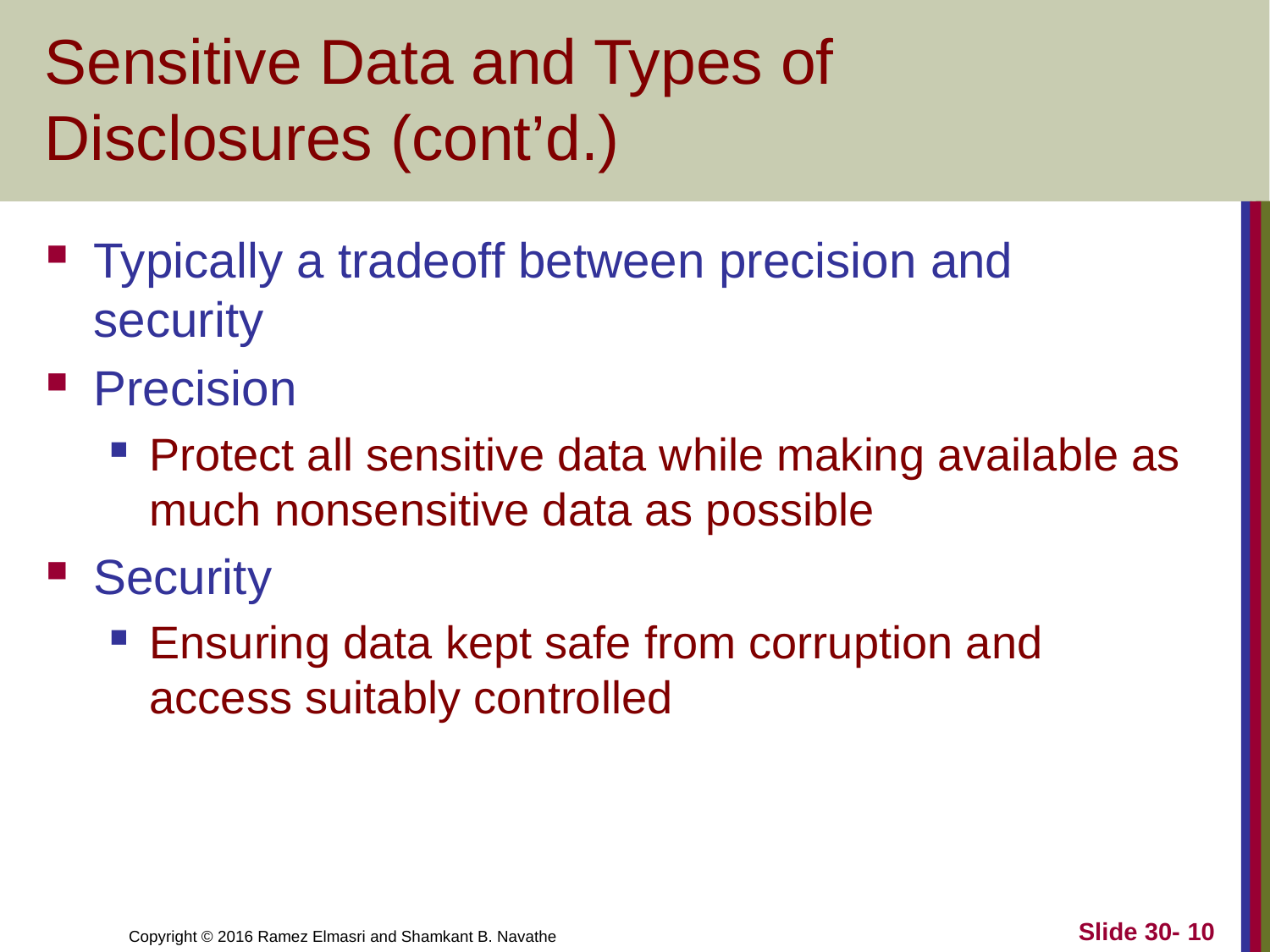

# Sensitive Data and Types of Disclosures (cont’d.)
Typically a tradeoff between precision and security
Precision
Protect all sensitive data while making available as much nonsensitive data as possible
Security
Ensuring data kept safe from corruption and access suitably controlled
Slide 30- 10